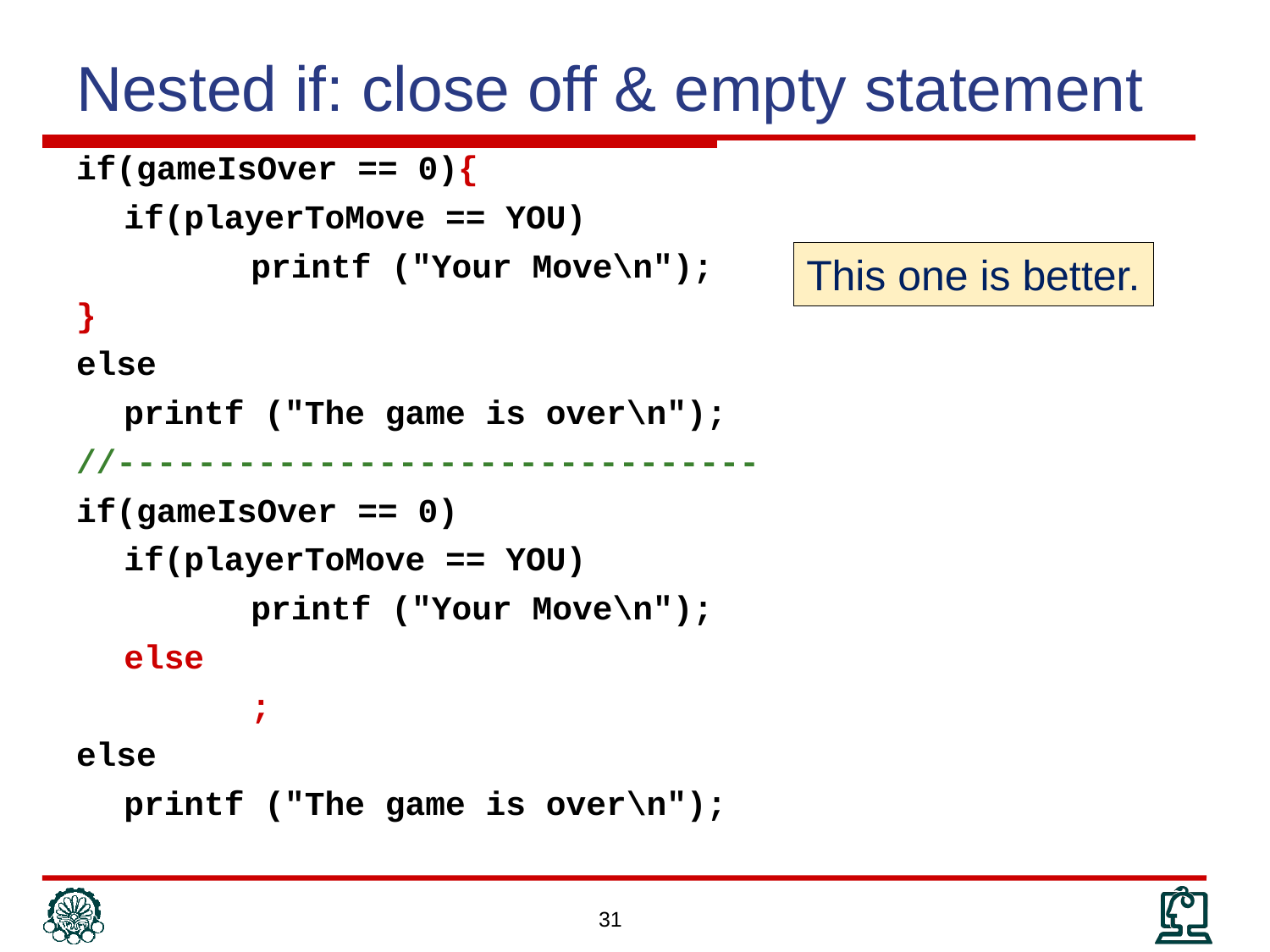

# Nested if: close off & empty statement
if(gameIsOver == 0){
	if(playerToMove == YOU)
		printf ("Your Move\n");
}
else
	printf ("The game is over\n");
//--------------------------------
if(gameIsOver == 0)
	if(playerToMove == YOU)
		printf ("Your Move\n");
	else
		;
else
	printf ("The game is over\n");
This one is better.
31